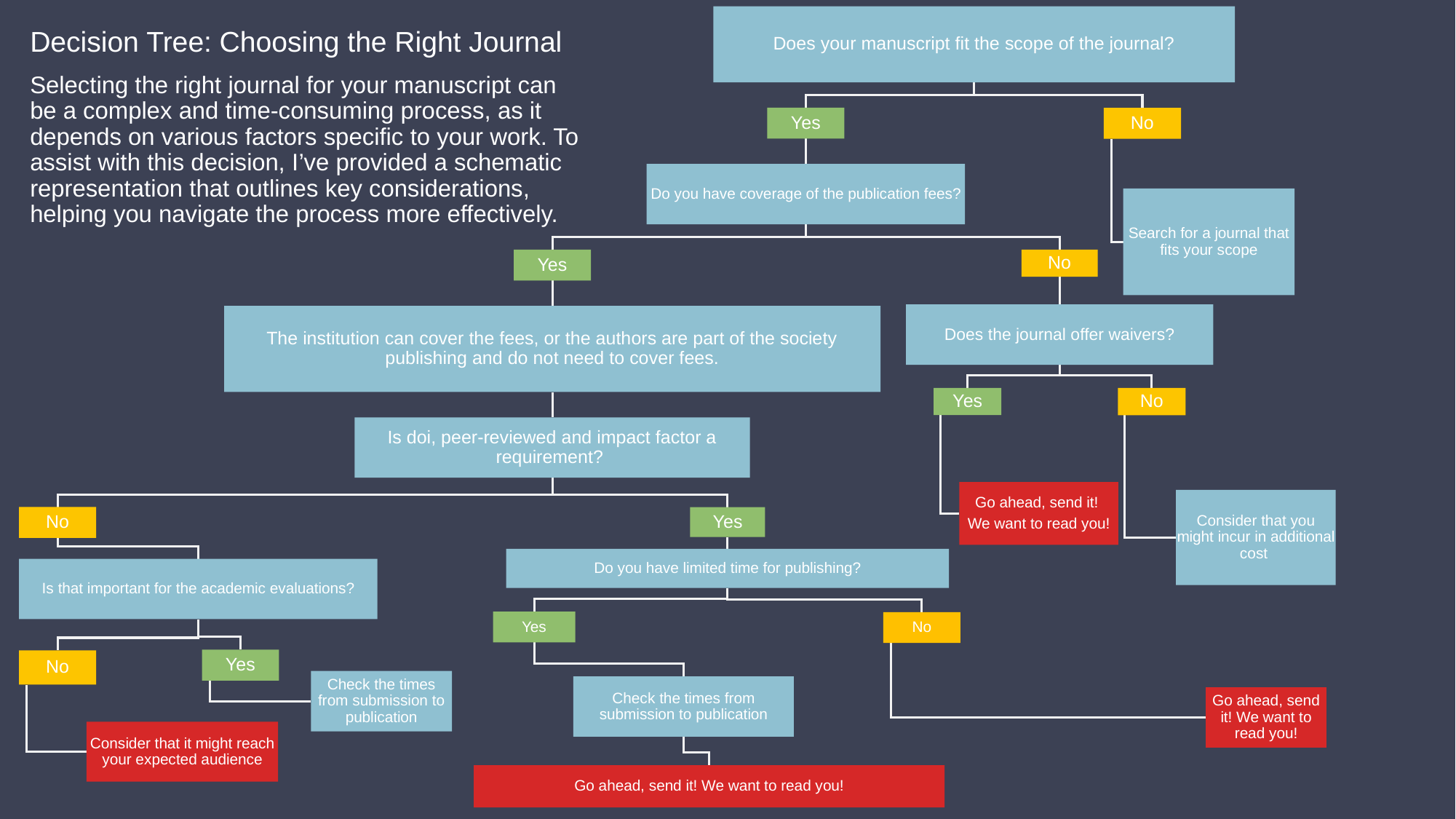

Does your manuscript fit the scope of the journal?
Yes
Do you have coverage of the publication fees?
Yes
The institution can cover the fees, or the authors are part of the society publishing and do not need to cover fees.
Is doi, peer-reviewed and impact factor a requirement?
No
Is that important for the academic evaluations?
No
Consider that it might reach your expected audience
Yes
Check the times from submission to publication
Yes
Do you have limited time for publishing?
No
Go ahead, send it! We want to read you!
Yes
Check the times from submission to publication
Go ahead, send it! We want to read you!
No
Does the journal offer waivers?
Yes
Go ahead, send it!
We want to read you!
No
Consider that you might incur in additional cost
No
Search for a journal that fits your scope
Decision Tree: Choosing the Right Journal
Selecting the right journal for your manuscript can be a complex and time-consuming process, as it depends on various factors specific to your work. To assist with this decision, I’ve provided a schematic representation that outlines key considerations, helping you navigate the process more effectively.